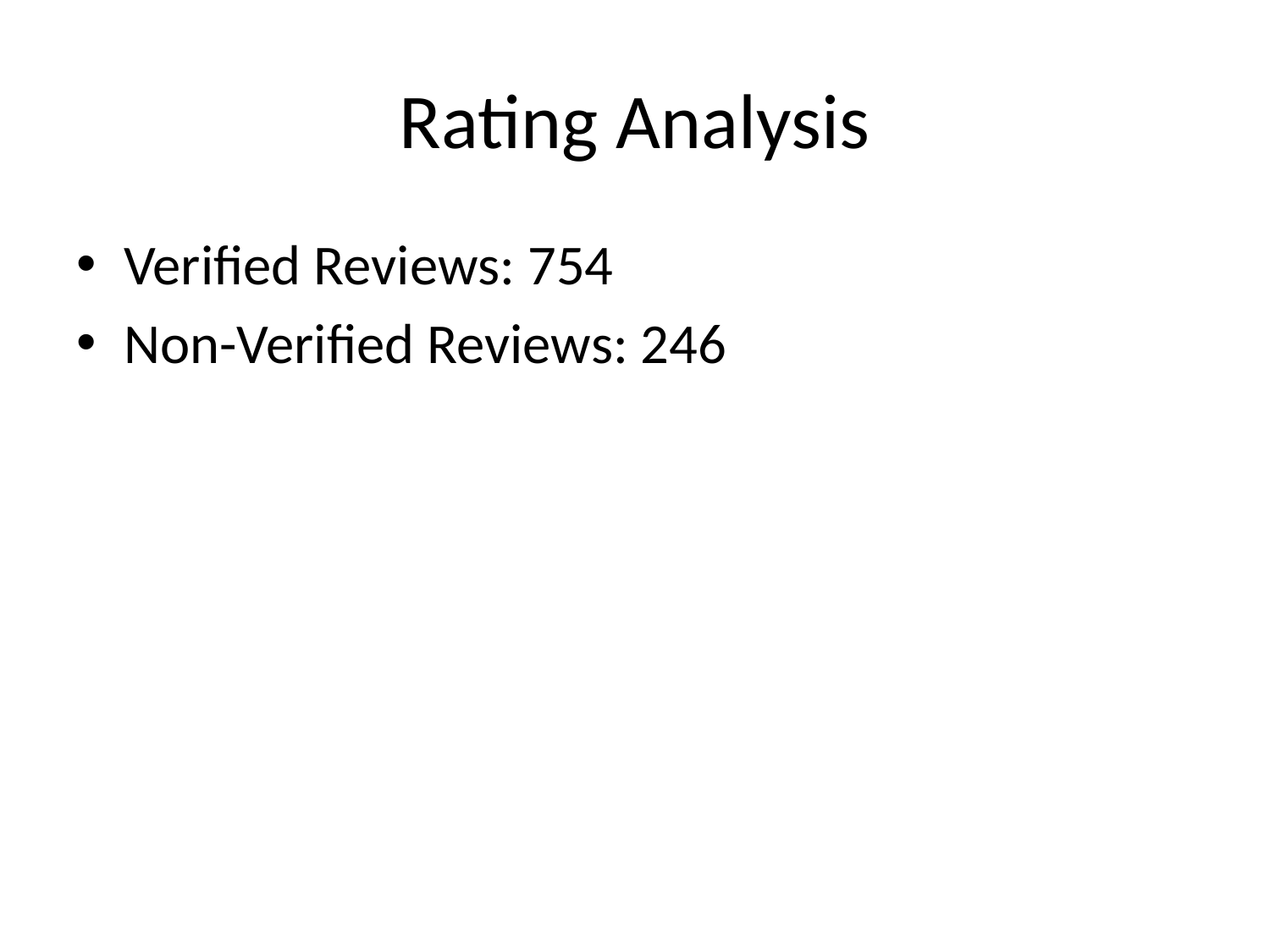

# Rating Analysis
Verified Reviews: 754
Non-Verified Reviews: 246